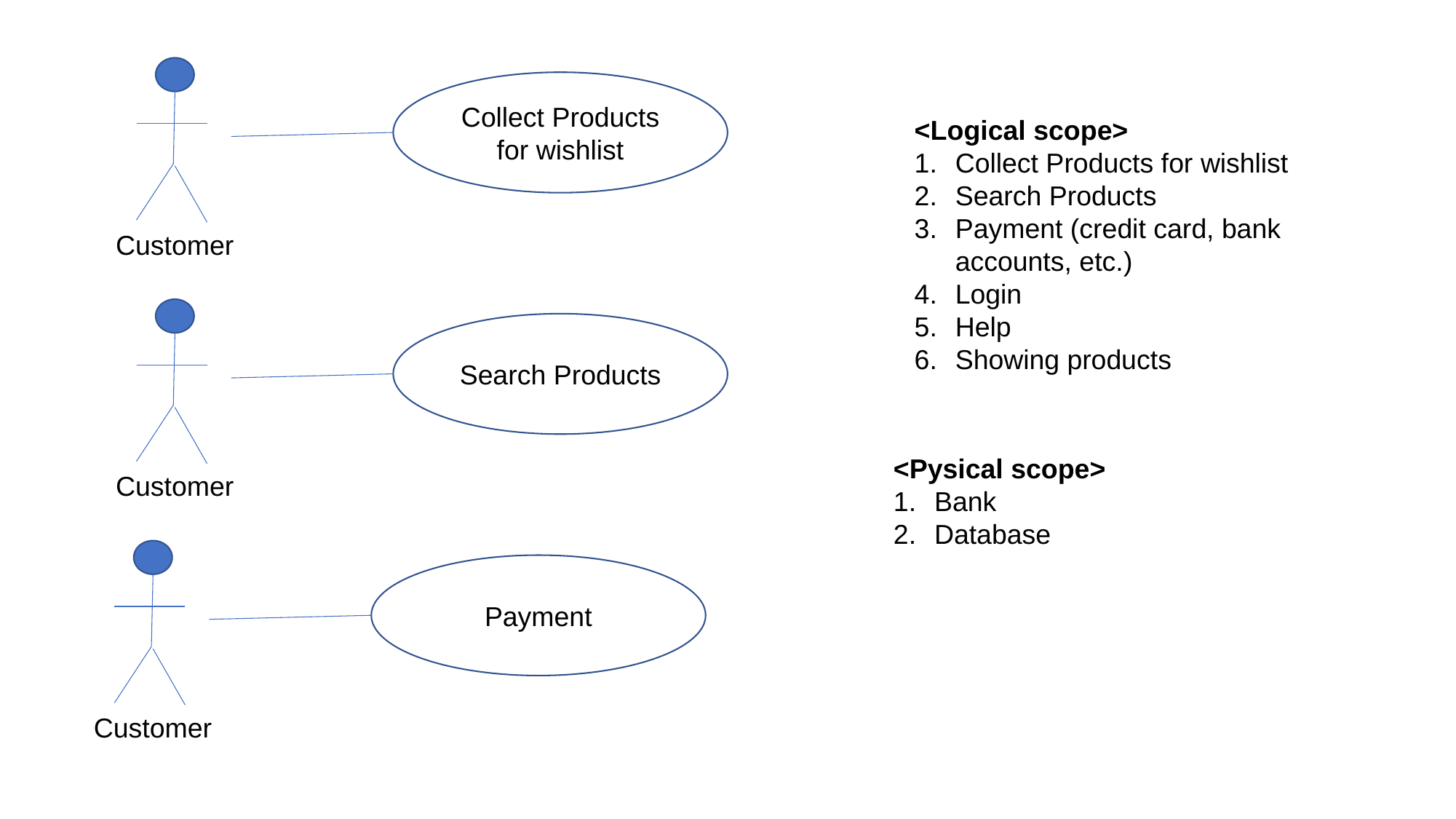

Collect Products for wishlist
<Logical scope>
Collect Products for wishlist
Search Products
Payment (credit card, bank accounts, etc.)
Login
Help
Showing products

Customer

Search Products
<Pysical scope>
Bank
Database

Customer

Payment
Customer